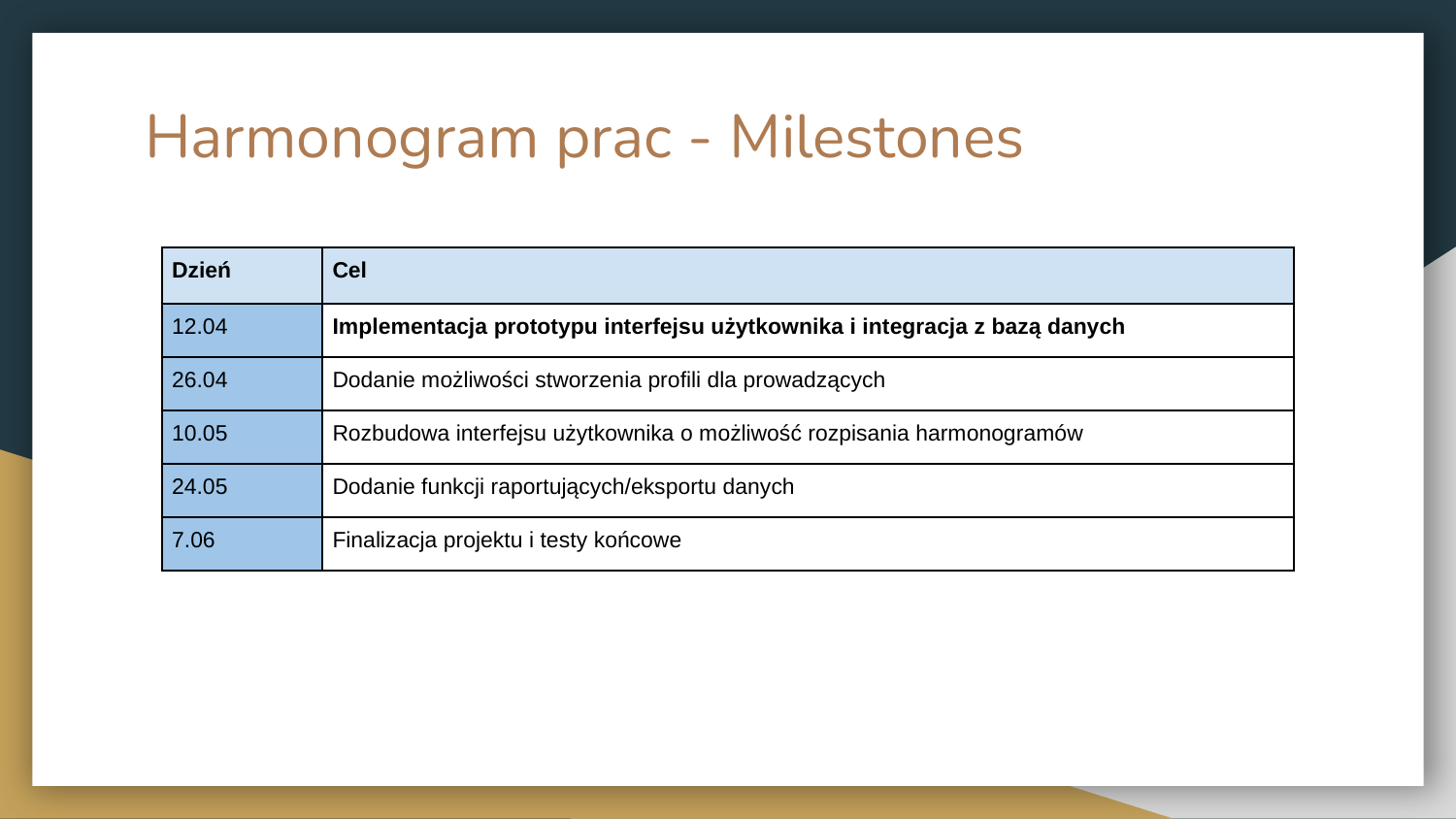

# Harmonogram prac - Milestones
| Dzień | Cel |
| --- | --- |
| 12.04 | Implementacja prototypu interfejsu użytkownika i integracja z bazą danych |
| 26.04 | Dodanie możliwości stworzenia profili dla prowadzących |
| 10.05 | Rozbudowa interfejsu użytkownika o możliwość rozpisania harmonogramów |
| 24.05 | Dodanie funkcji raportujących/eksportu danych |
| 7.06 | Finalizacja projektu i testy końcowe |